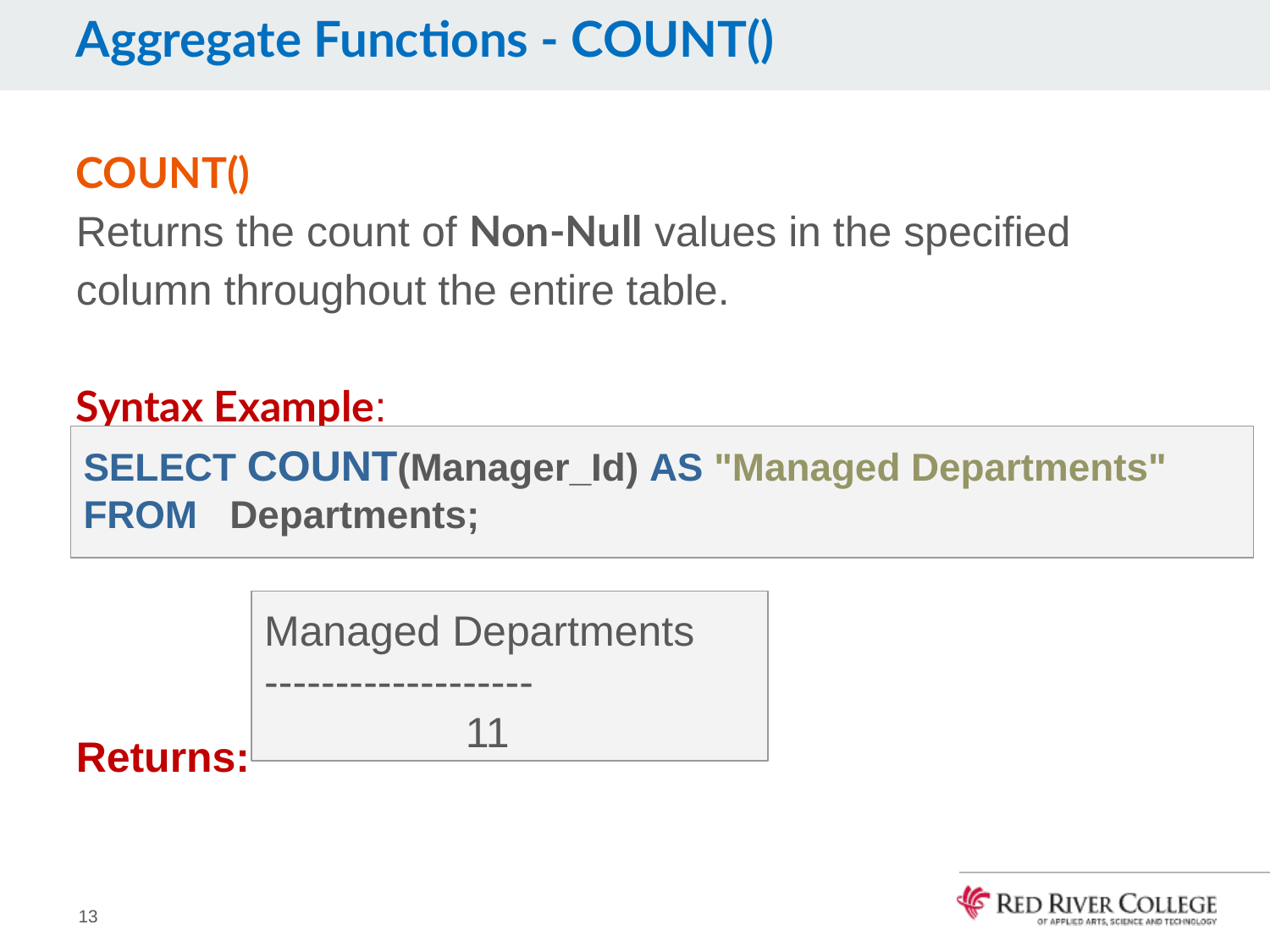

# Aggregate Functions - COUNT()
COUNT()
Returns the count of Non-Null values in the specified column throughout the entire table.

Syntax Example:

Returns:
SELECT COUNT(Manager_Id) AS "Managed Departments"
FROM   Departments;
Managed Departments
-------------------
                 11
13